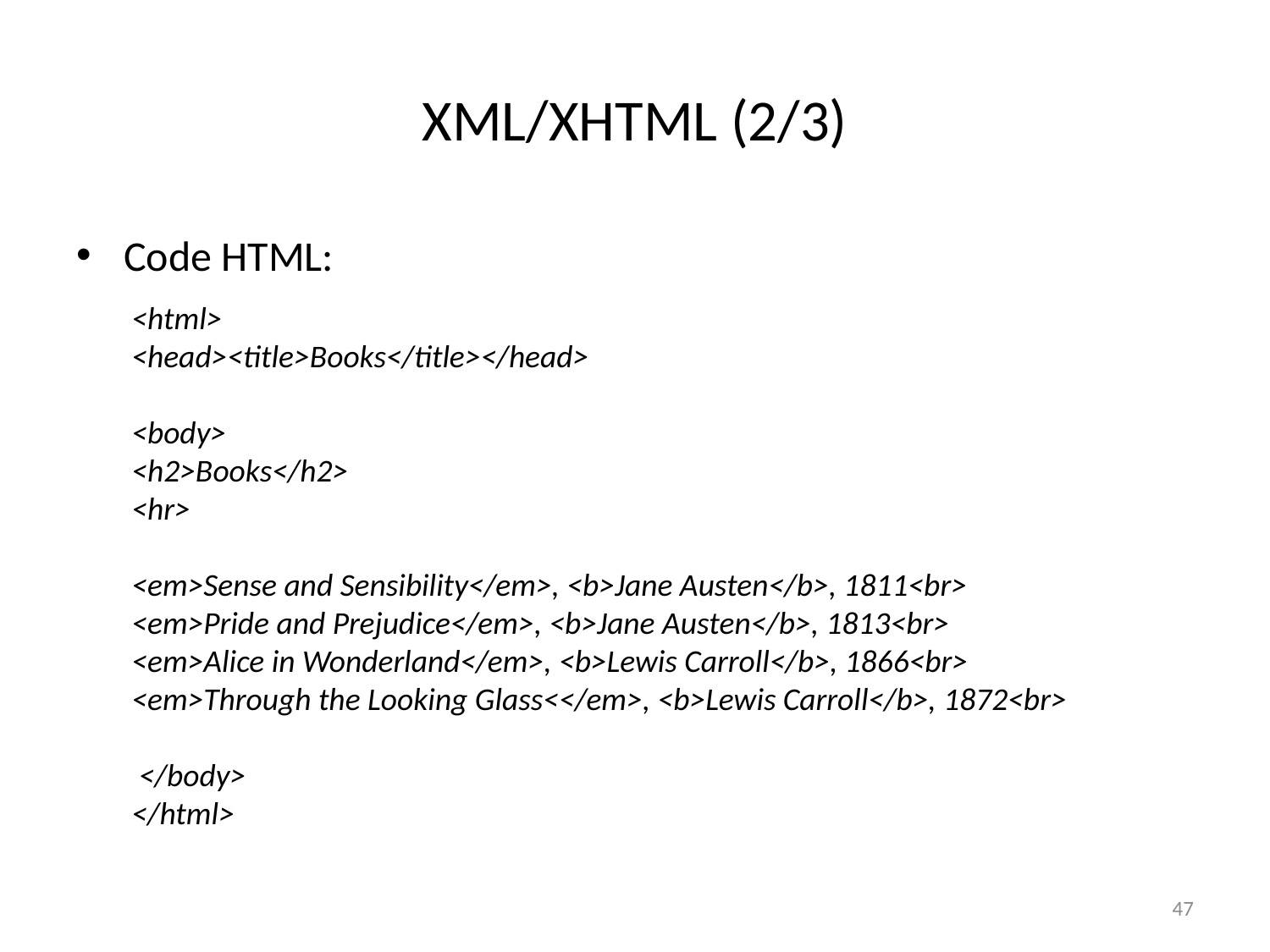

# XML/XHTML (2/3)
Code HTML:
<html>
<head><title>Books</title></head>

<body>
<h2>Books</h2>
<hr>

<em>Sense and Sensibility</em>, <b>Jane Austen</b>, 1811<br>
<em>Pride and Prejudice</em>, <b>Jane Austen</b>, 1813<br>
<em>Alice in Wonderland</em>, <b>Lewis Carroll</b>, 1866<br>
<em>Through the Looking Glass<</em>, <b>Lewis Carroll</b>, 1872<br>

 </body>
</html>
47